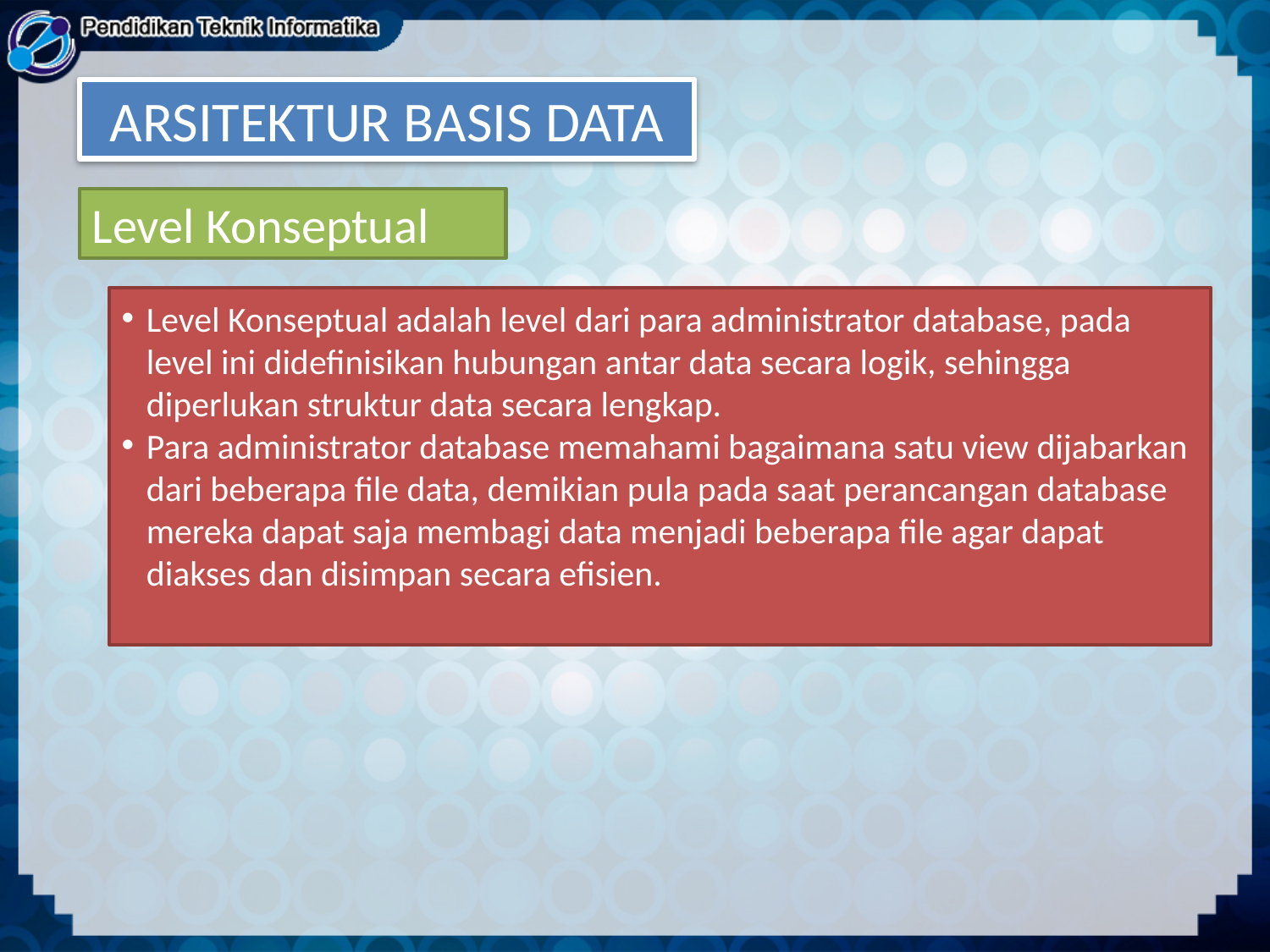

ARSITEKTUR BASIS DATA
Level Konseptual
Level Konseptual adalah level dari para administrator database, pada level ini didefinisikan hubungan antar data secara logik, sehingga diperlukan struktur data secara lengkap.
Para administrator database memahami bagaimana satu view dijabarkan dari beberapa file data, demikian pula pada saat perancangan database mereka dapat saja membagi data menjadi beberapa file agar dapat diakses dan disimpan secara efisien.